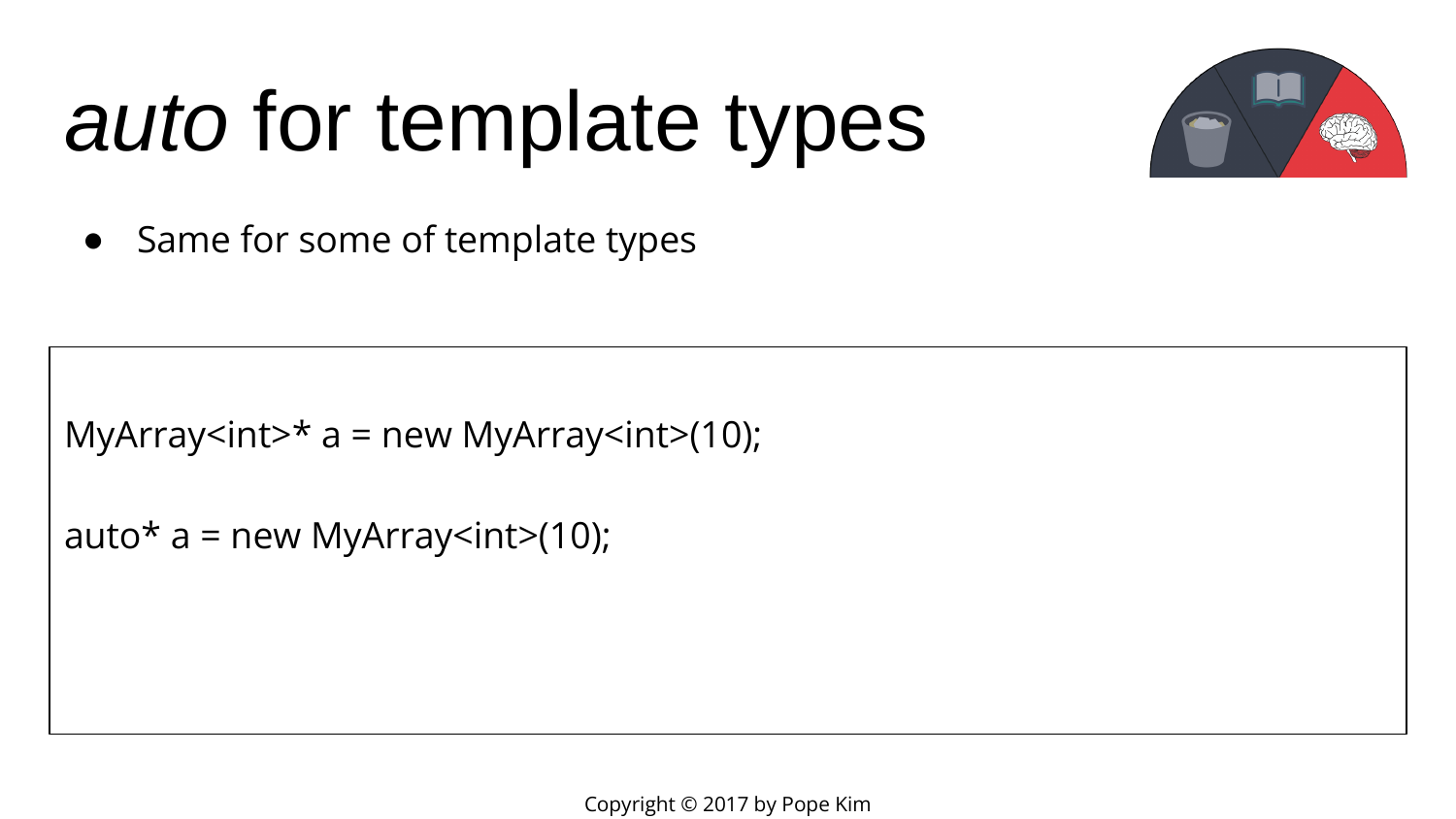

# auto for template types
Same for some of template types

MyArray<int>* a = new MyArray<int>(10);
auto* a = new MyArray<int>(10);